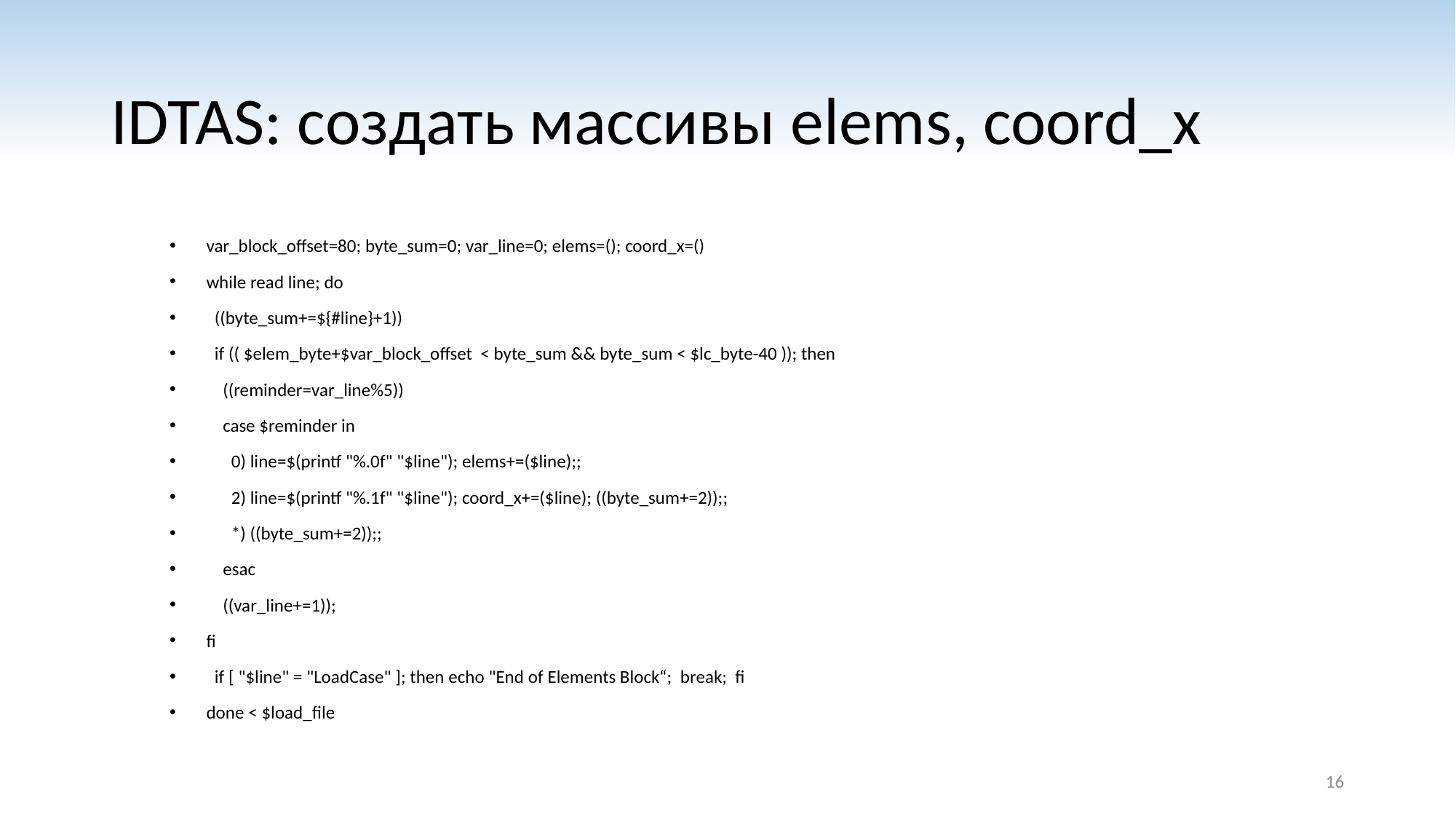

# IDTAS: создать массивы elems, coord_x
var_block_offset=80; byte_sum=0; var_line=0; elems=(); coord_x=()
while read line; do
  ((byte_sum+=${#line}+1))
  if (( $elem_byte+$var_block_offset  < byte_sum && byte_sum < $lc_byte-40 )); then
    ((reminder=var_line%5))
    case $reminder in
      0) line=$(printf "%.0f" "$line"); elems+=($line);;
      2) line=$(printf "%.1f" "$line"); coord_x+=($line); ((byte_sum+=2));;
      *) ((byte_sum+=2));;
    esac
    ((var_line+=1));
fi
  if [ "$line" = "LoadCase" ]; then echo "End of Elements Block“;  break;  fi
done < $load_file
16